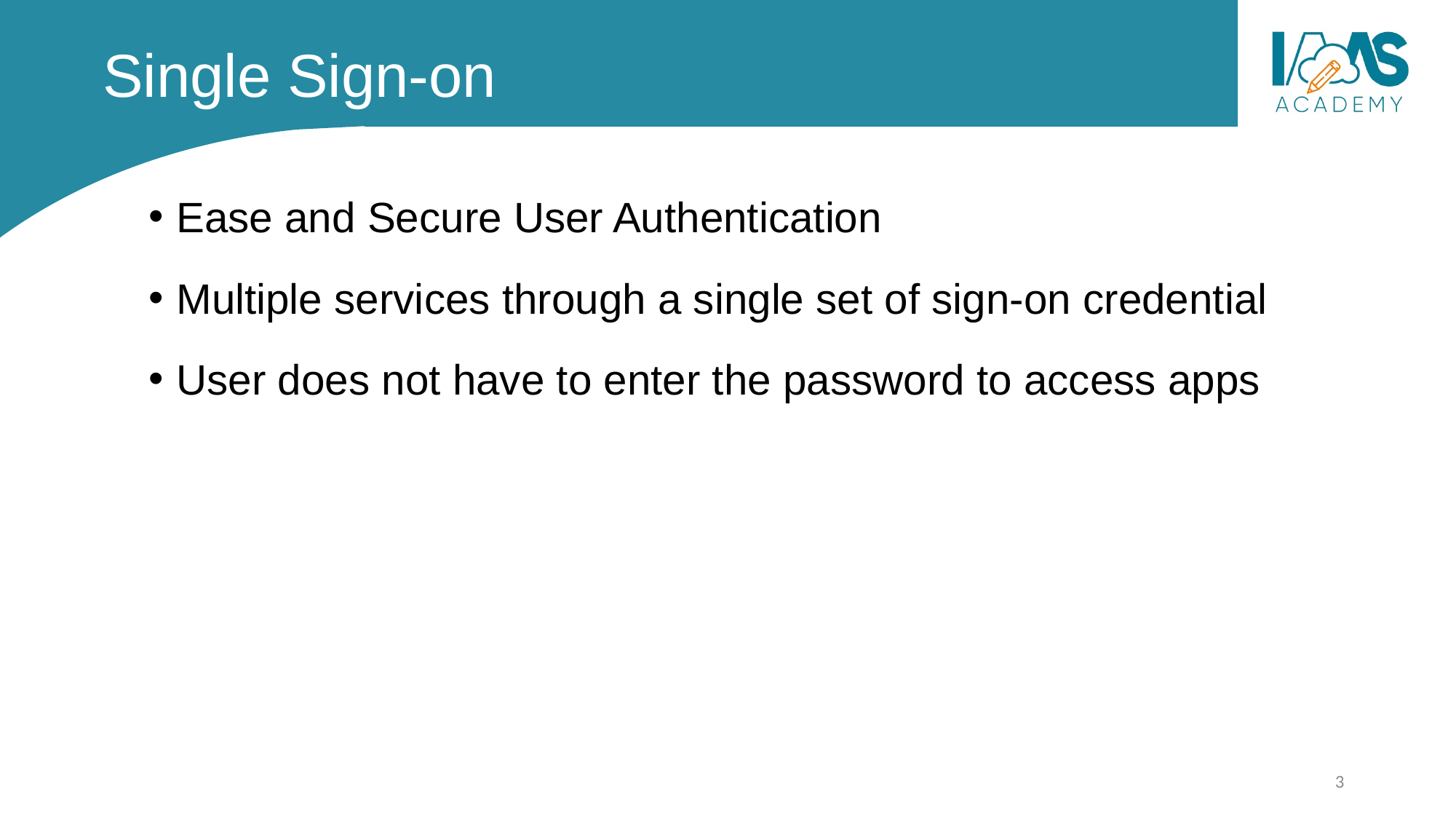

# Single Sign-on
Ease and Secure User Authentication
Multiple services through a single set of sign-on credential
User does not have to enter the password to access apps
3